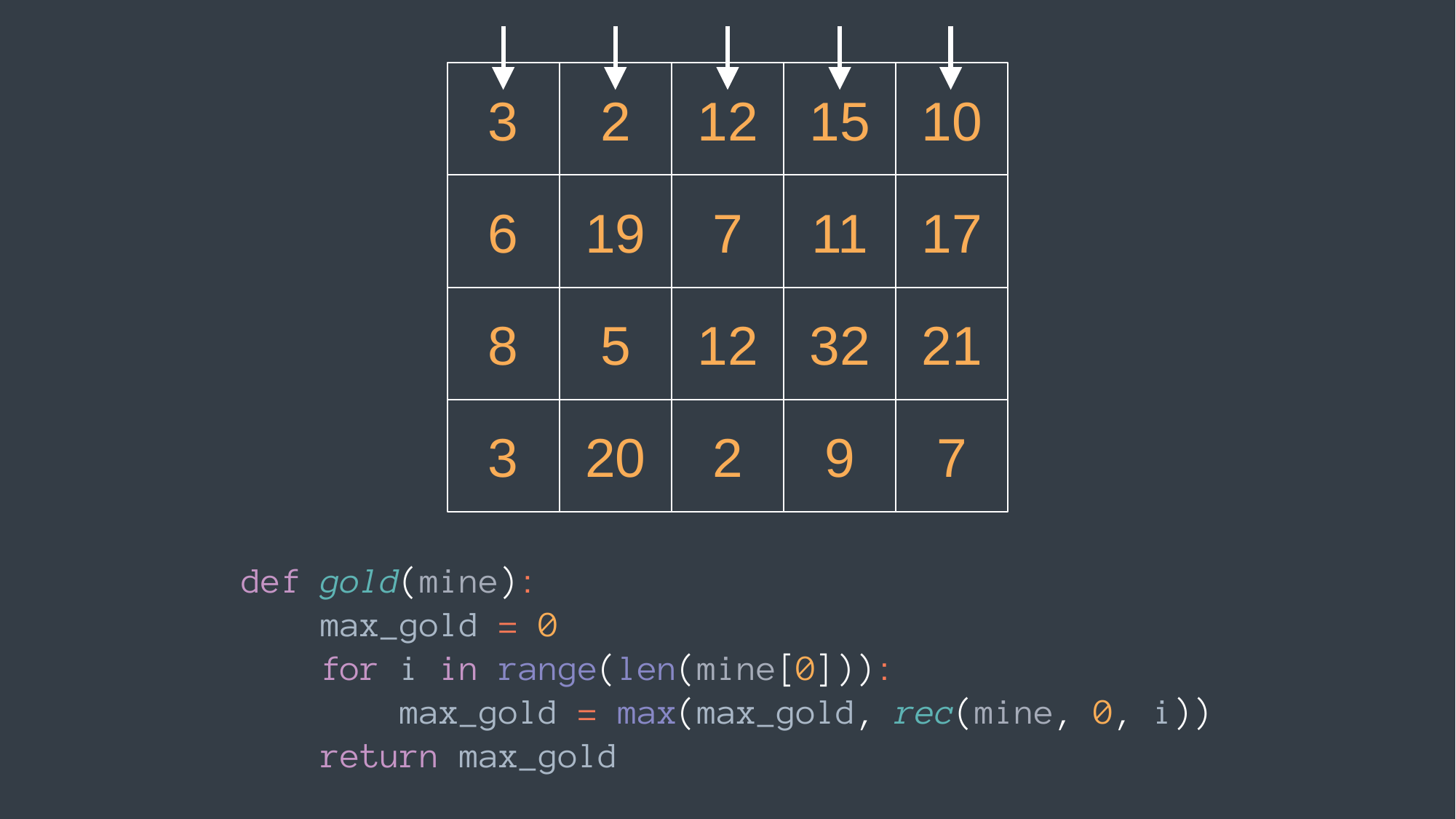

3
2
12
15
10
6
19
7
11
17
8
5
12
32
21
3
20
2
9
7
def gold(mine):
    max_gold = 0
    for i in range(len(mine[0])):
        max_gold = max(max_gold, rec(mine, 0, i))
    return max_gold